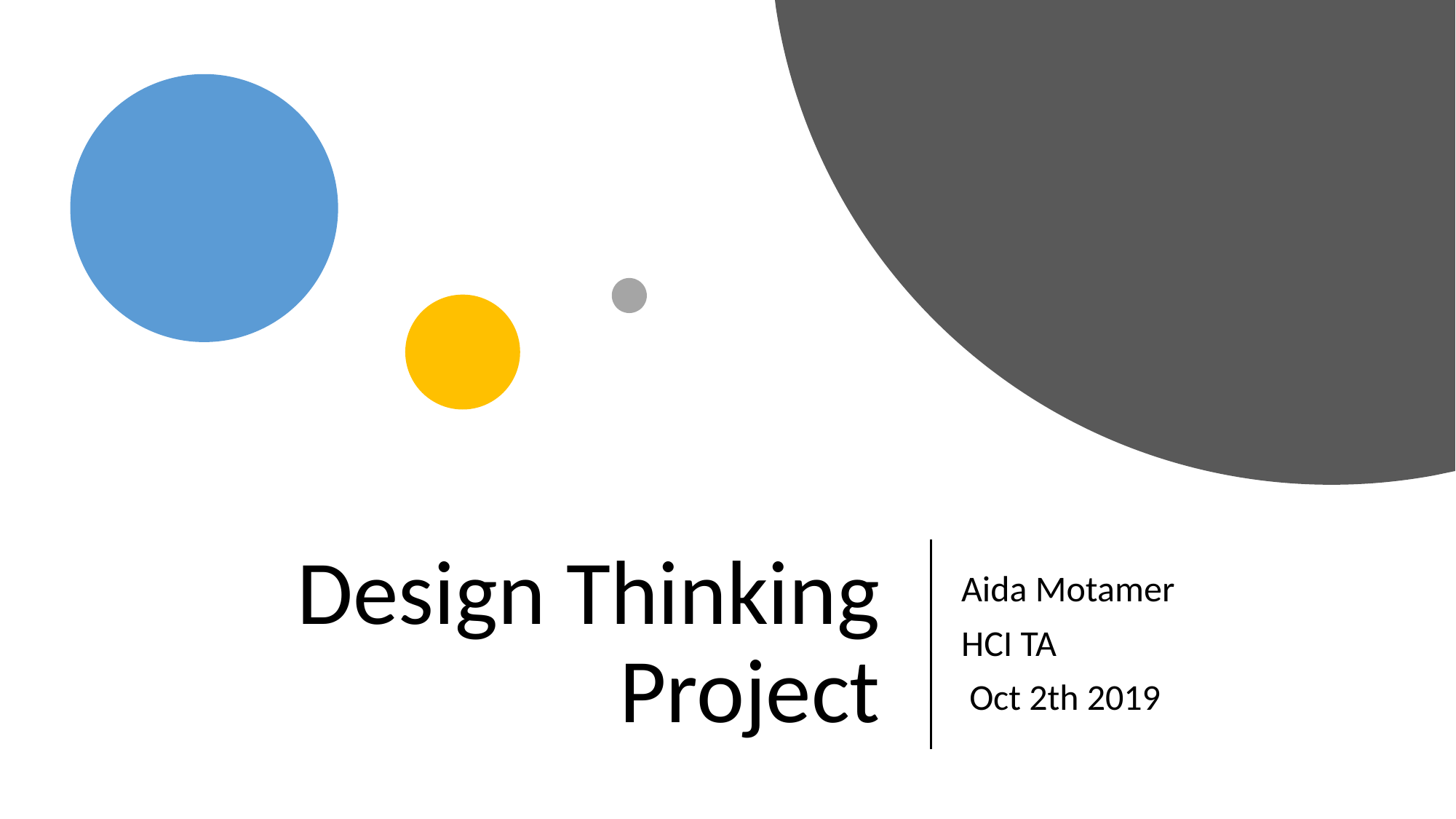

# Design Thinking  Project
Aida Motamer
HCI TA
 Oct 2th 2019